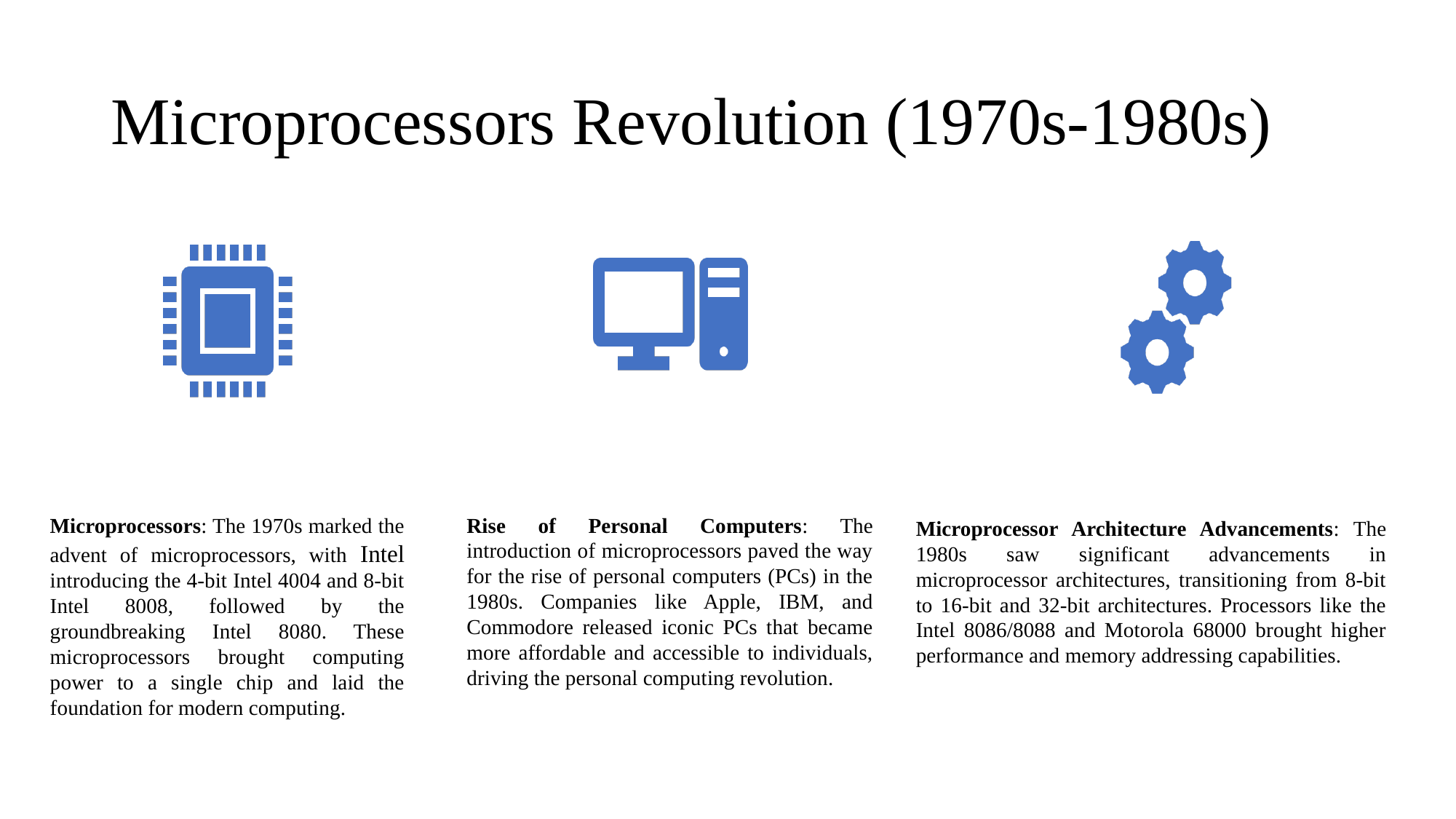

# Microprocessors Revolution (1970s-1980s)

Rise of Personal Computers: The introduction of microprocessors paved the way for the rise of personal computers (PCs) in the 1980s. Companies like Apple, IBM, and Commodore released iconic PCs that became more affordable and accessible to individuals, driving the personal computing revolution.
Microprocessors: The 1970s marked the advent of microprocessors, with Intel introducing the 4-bit Intel 4004 and 8-bit Intel 8008, followed by the groundbreaking Intel 8080. These microprocessors brought computing power to a single chip and laid the foundation for modern computing.

Microprocessor Architecture Advancements: The 1980s saw significant advancements in microprocessor architectures, transitioning from 8-bit to 16-bit and 32-bit architectures. Processors like the Intel 8086/8088 and Motorola 68000 brought higher performance and memory addressing capabilities.